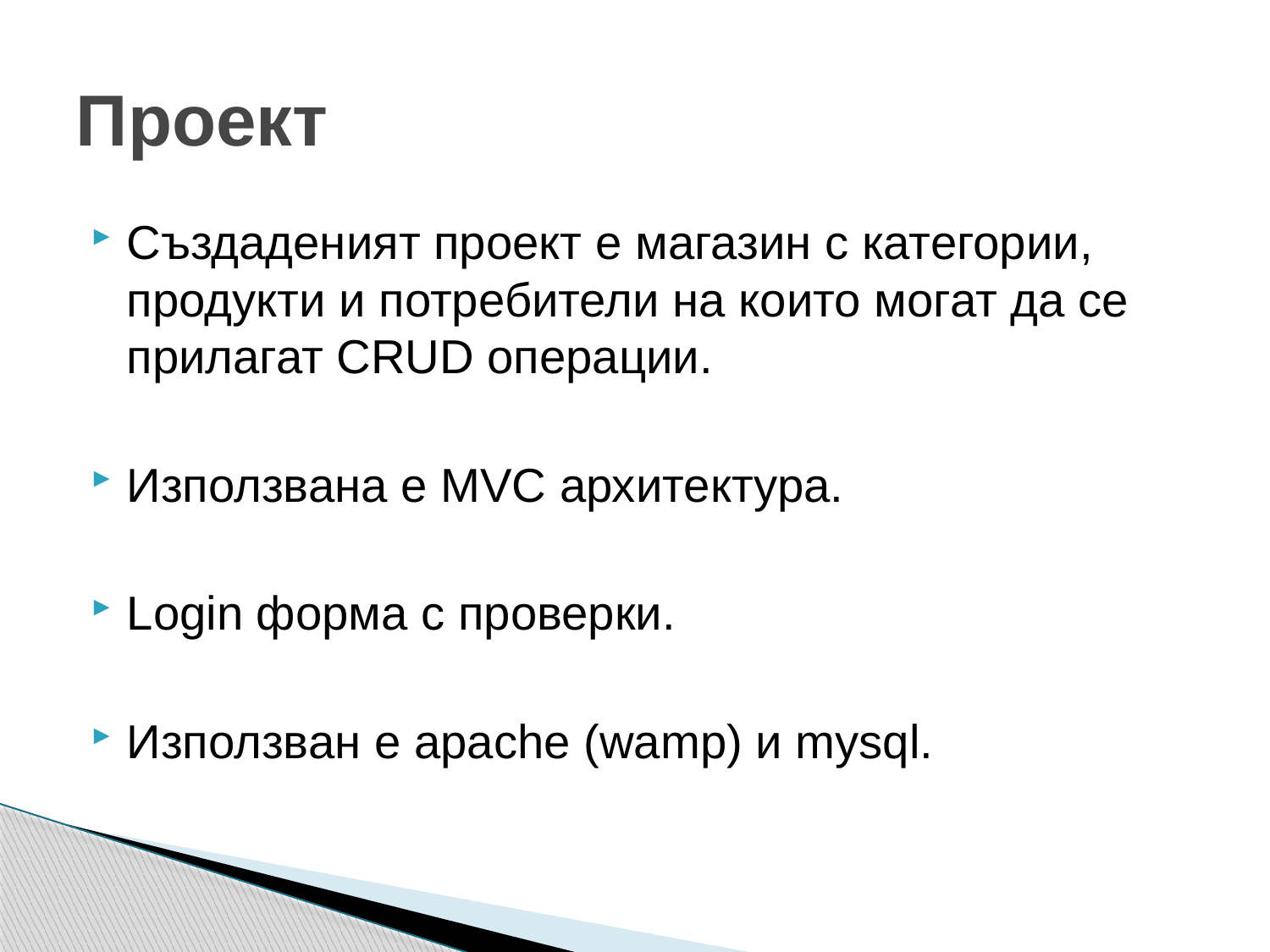

# Проект
Създаденият проект е магазин с категории, продукти и потребители на които могат да се прилагат CRUD операции.

Използвана е MVC архитектура.

Login форма с проверки.

Използван е apache (wamp) и mysql.